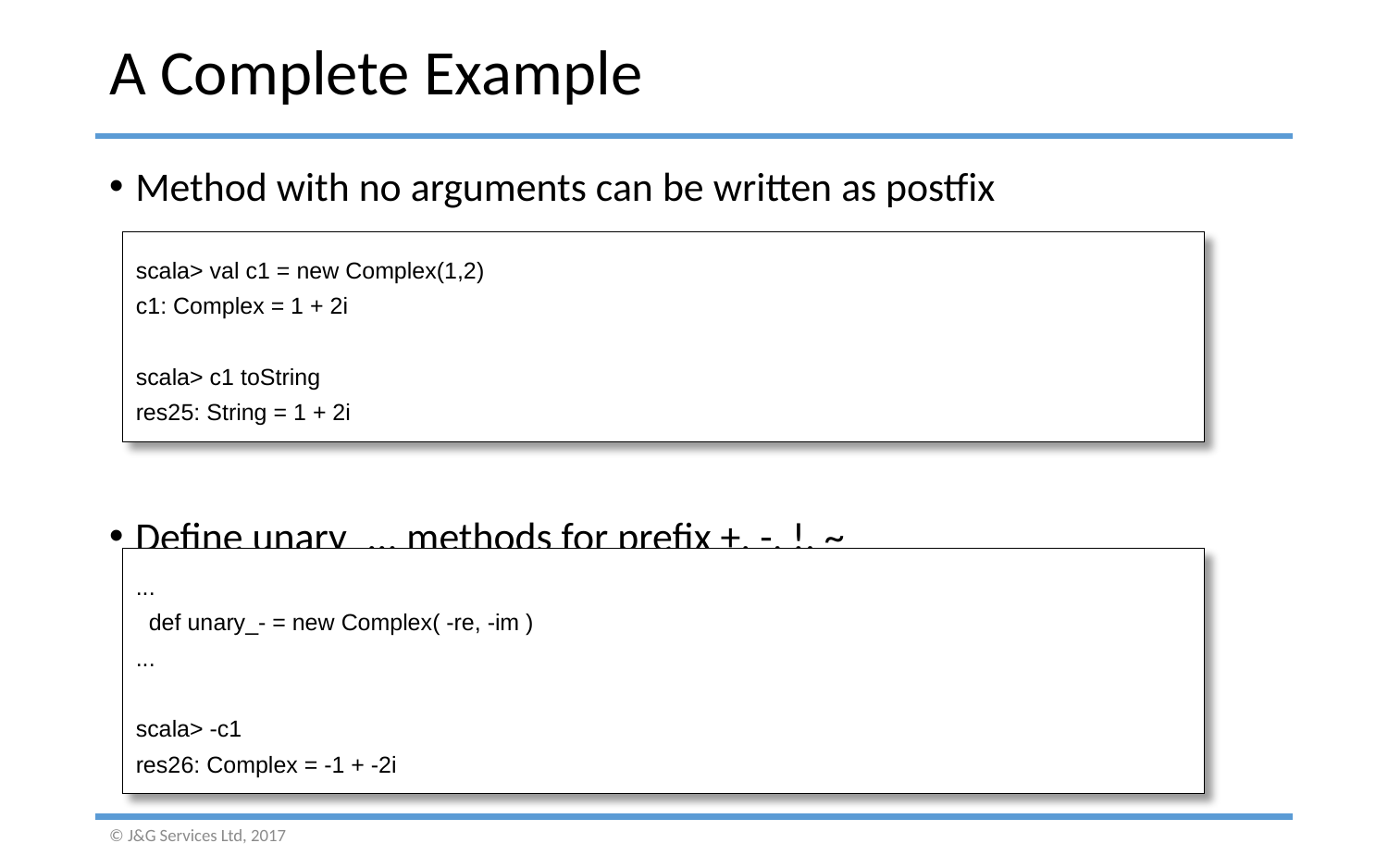

# A Complete Example
Method with no arguments can be written as postfix

Define unary_... methods for prefix +, -, !, ~

scala> val c1 = new Complex(1,2)
c1: Complex = 1 + 2i

scala> c1 toString
res25: String = 1 + 2i
...
  def unary_- = new Complex( -re, -im )
...

scala> -c1
res26: Complex = -1 + -2i